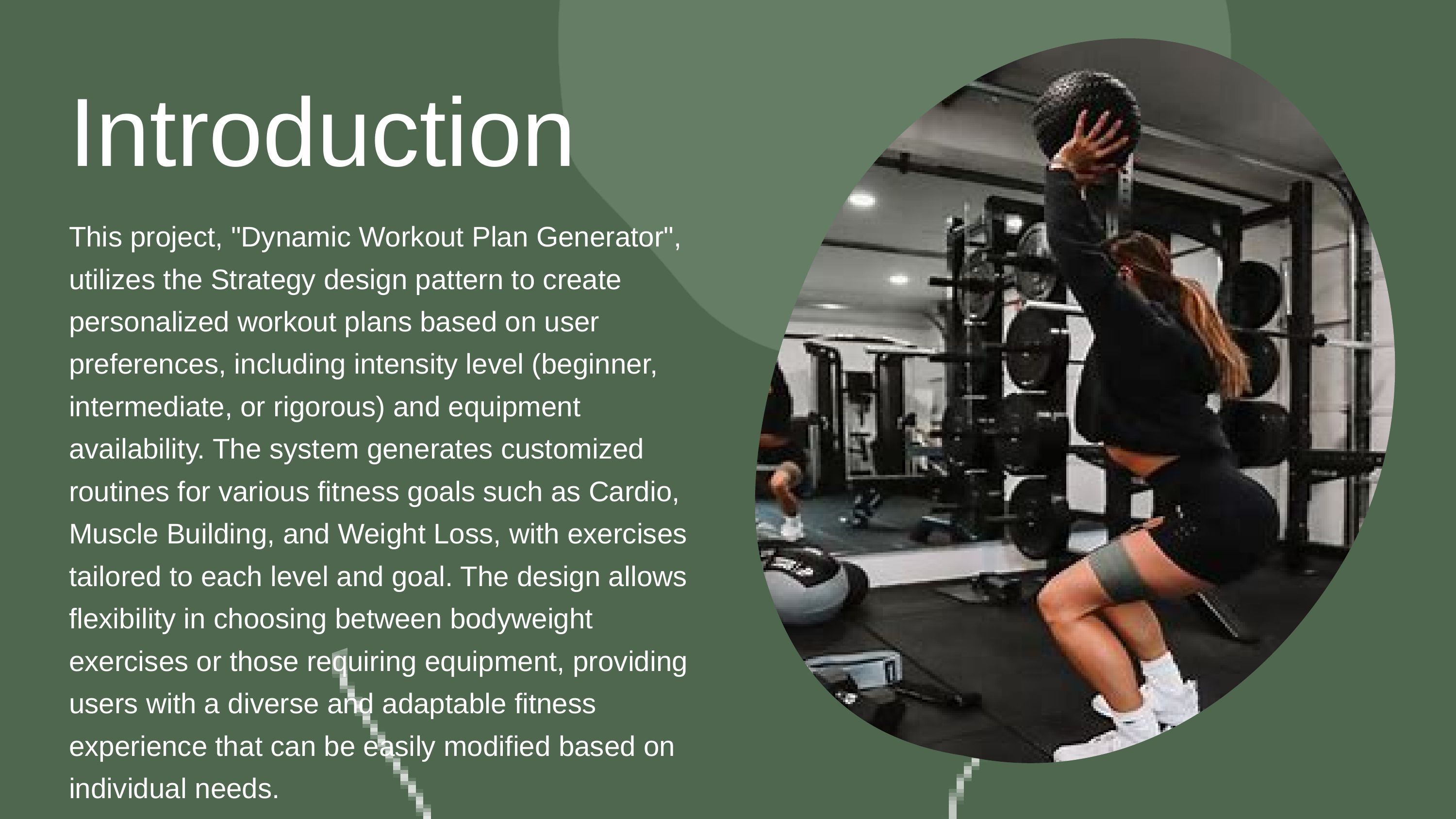

Introduction
This project, "Dynamic Workout Plan Generator", utilizes the Strategy design pattern to create personalized workout plans based on user preferences, including intensity level (beginner, intermediate, or rigorous) and equipment availability. The system generates customized routines for various fitness goals such as Cardio, Muscle Building, and Weight Loss, with exercises tailored to each level and goal. The design allows flexibility in choosing between bodyweight exercises or those requiring equipment, providing users with a diverse and adaptable fitness experience that can be easily modified based on individual needs.